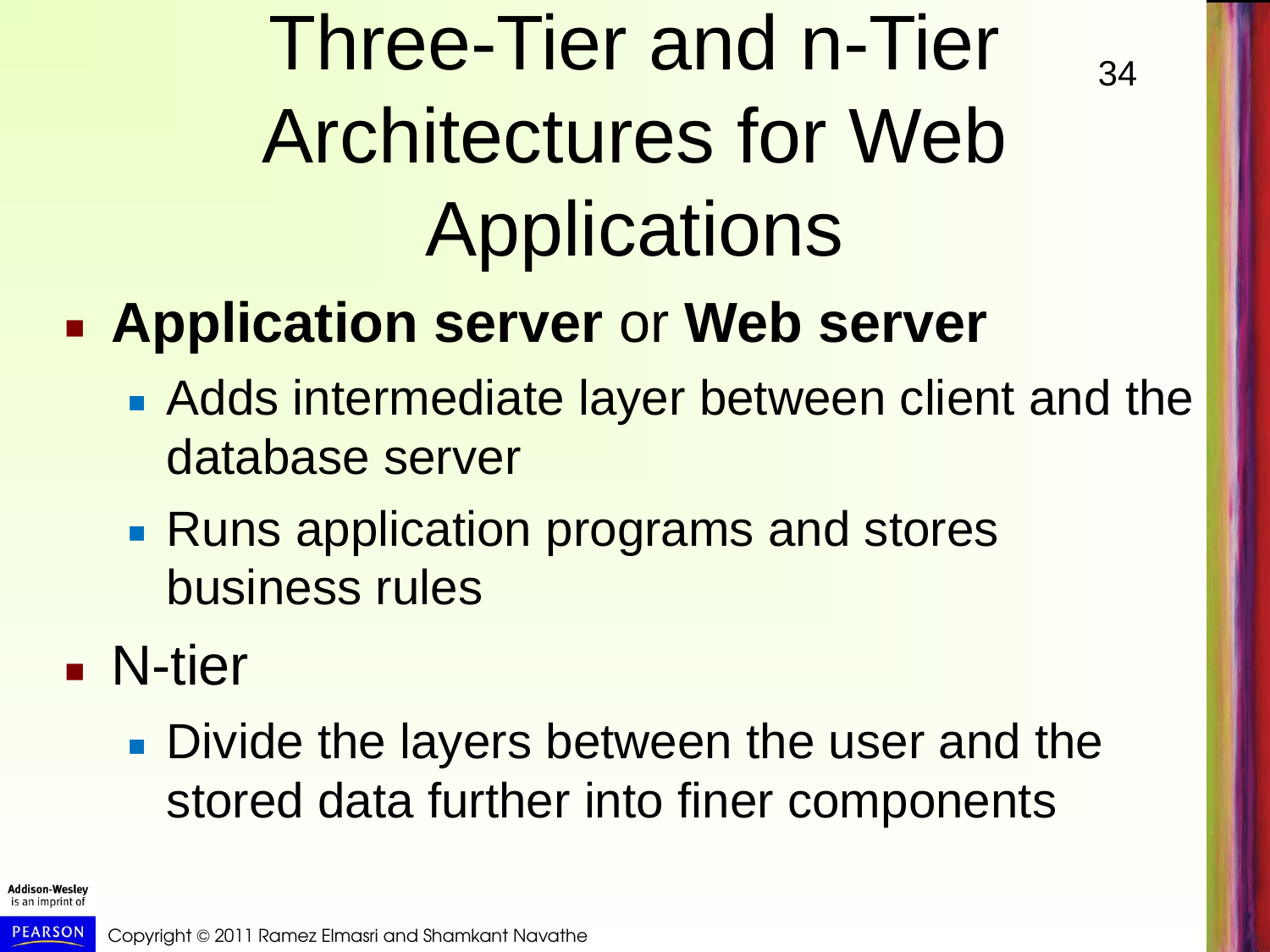

# Three-Tier and n-Tier Architectures for Web Applications
Application server or Web server
Adds intermediate layer between client and the database server
Runs application programs and stores business rules
N-tier
Divide the layers between the user and the stored data further into finer components